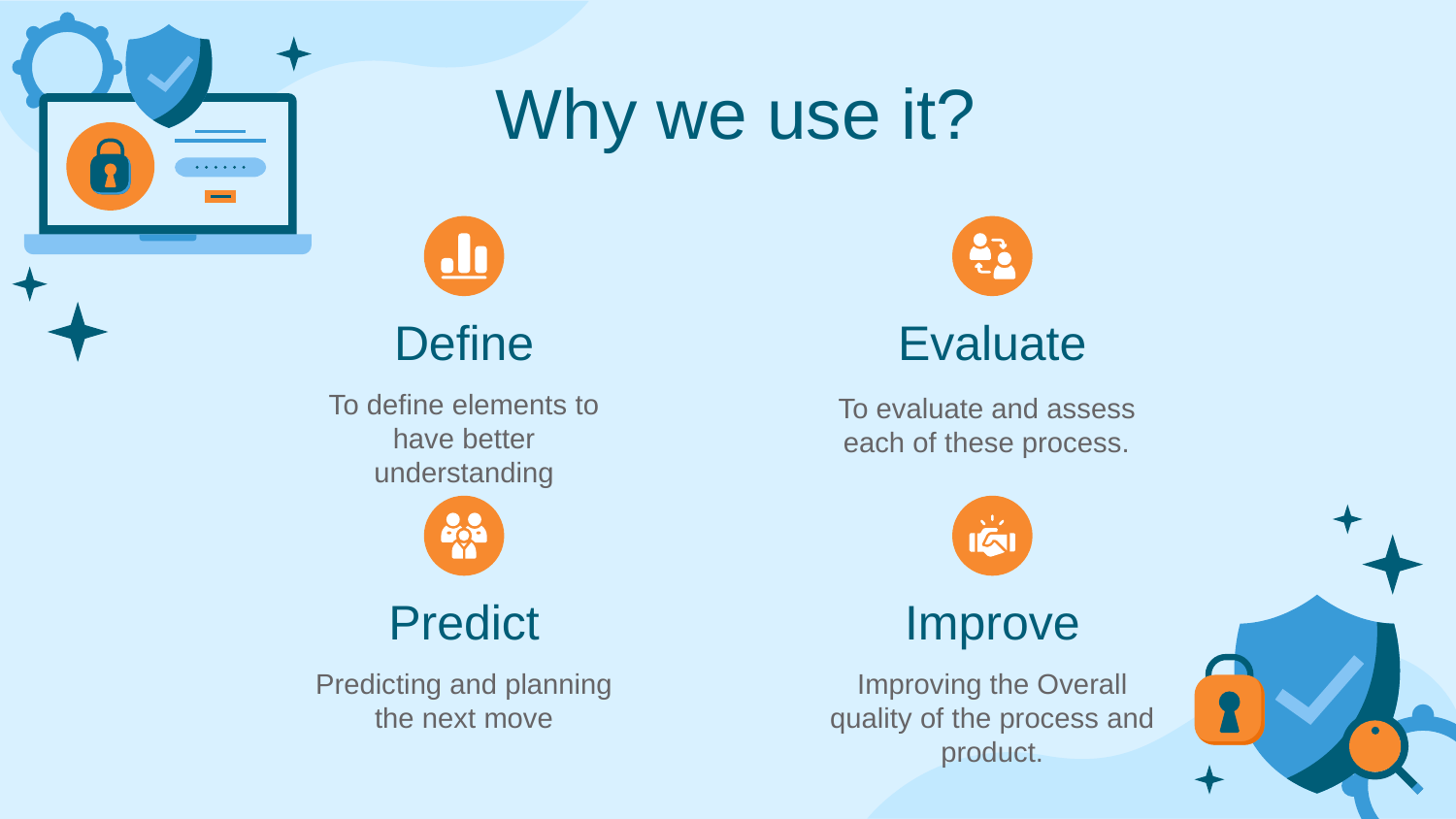

Why we use it?

# Define
Evaluate
To define elements to have better understanding
To evaluate and assess each of these process.

Predict
Improve
Predicting and planning the next move
Improving the Overall quality of the process and product.